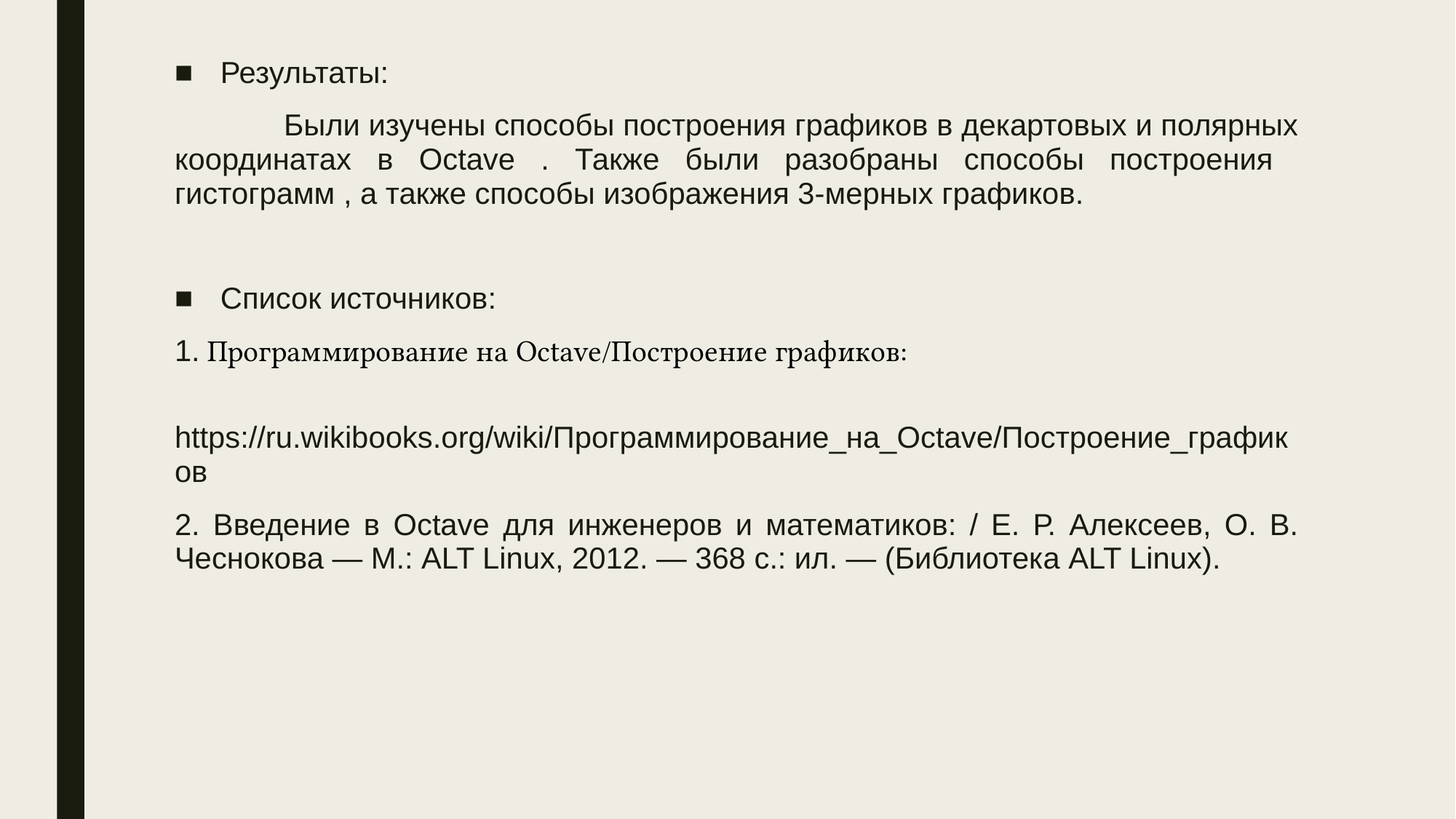

Результаты:
	Были изучены способы построения графиков в декартовых и полярных координатах в Octave . Также были разобраны способы построения  гистограмм , а также способы изображения 3-мерных графиков.

Список источников:
1. Программирование на Octave/Построение графиков:
 https://ru.wikibooks.org/wiki/Программирование_на_Octave/Построение_графиков
2. Введение в Octave для инженеров и математиков: / Е. Р. Алексеев, О. В. Чеснокова — М.: ALT Linux, 2012. — 368 с.: ил. — (Библиотека ALT Linux).